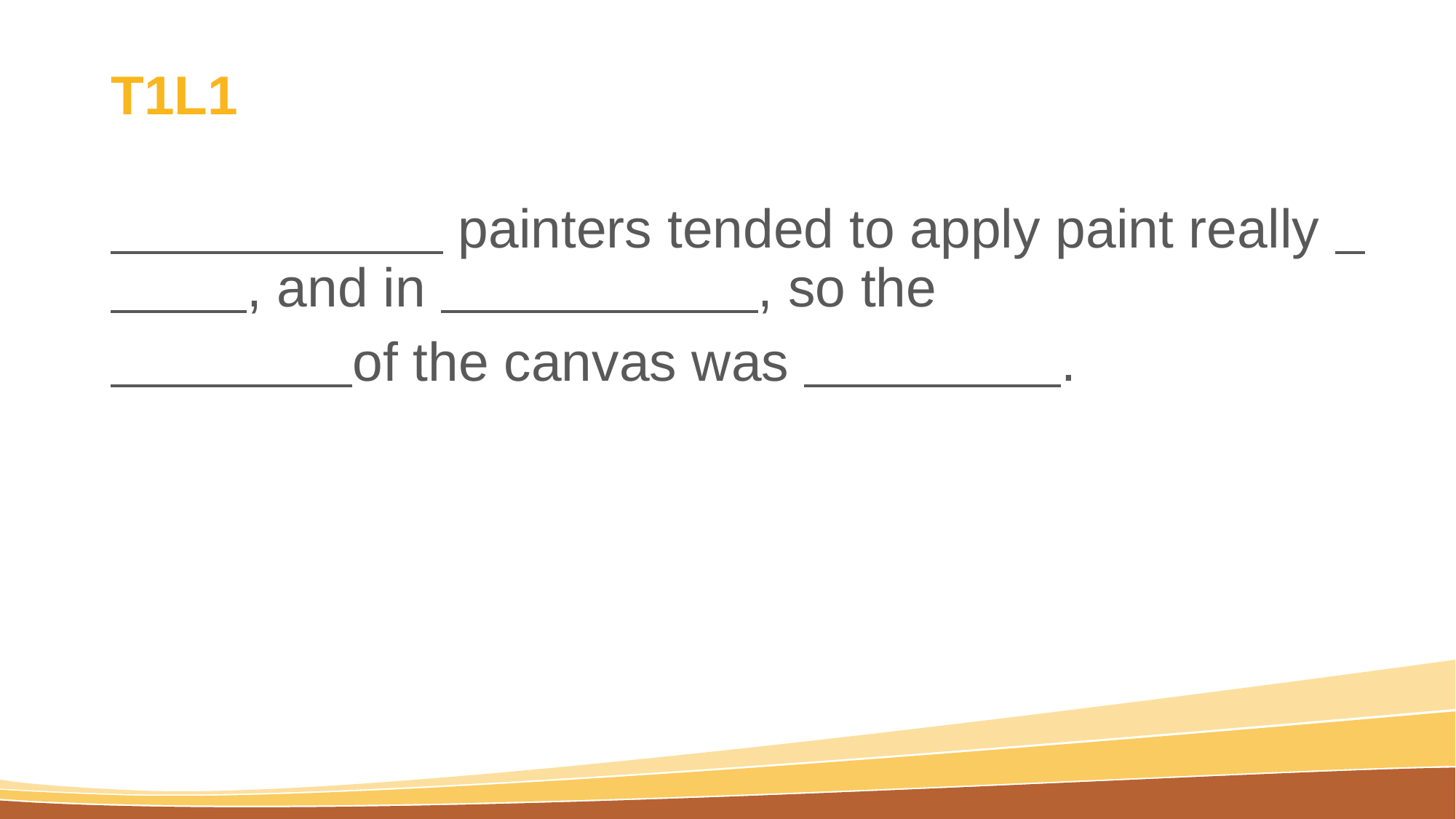

# T1L1
                       painters tended to apply paint really             , and in                      , so the
                of the canvas was                  .